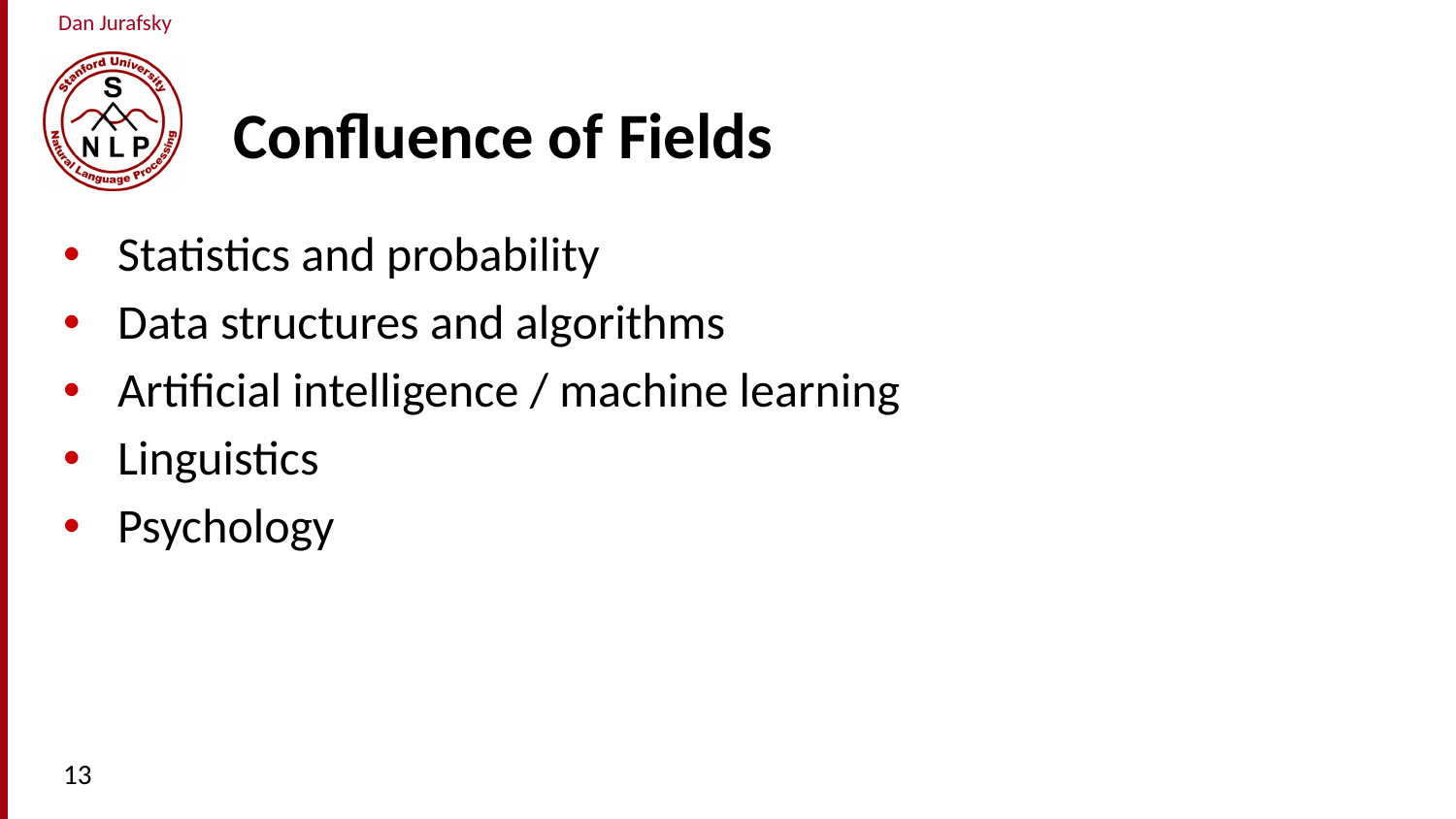

# Confluence of Fields
Statistics and probability
Data structures and algorithms
Artificial intelligence / machine learning
Linguistics
Psychology
13